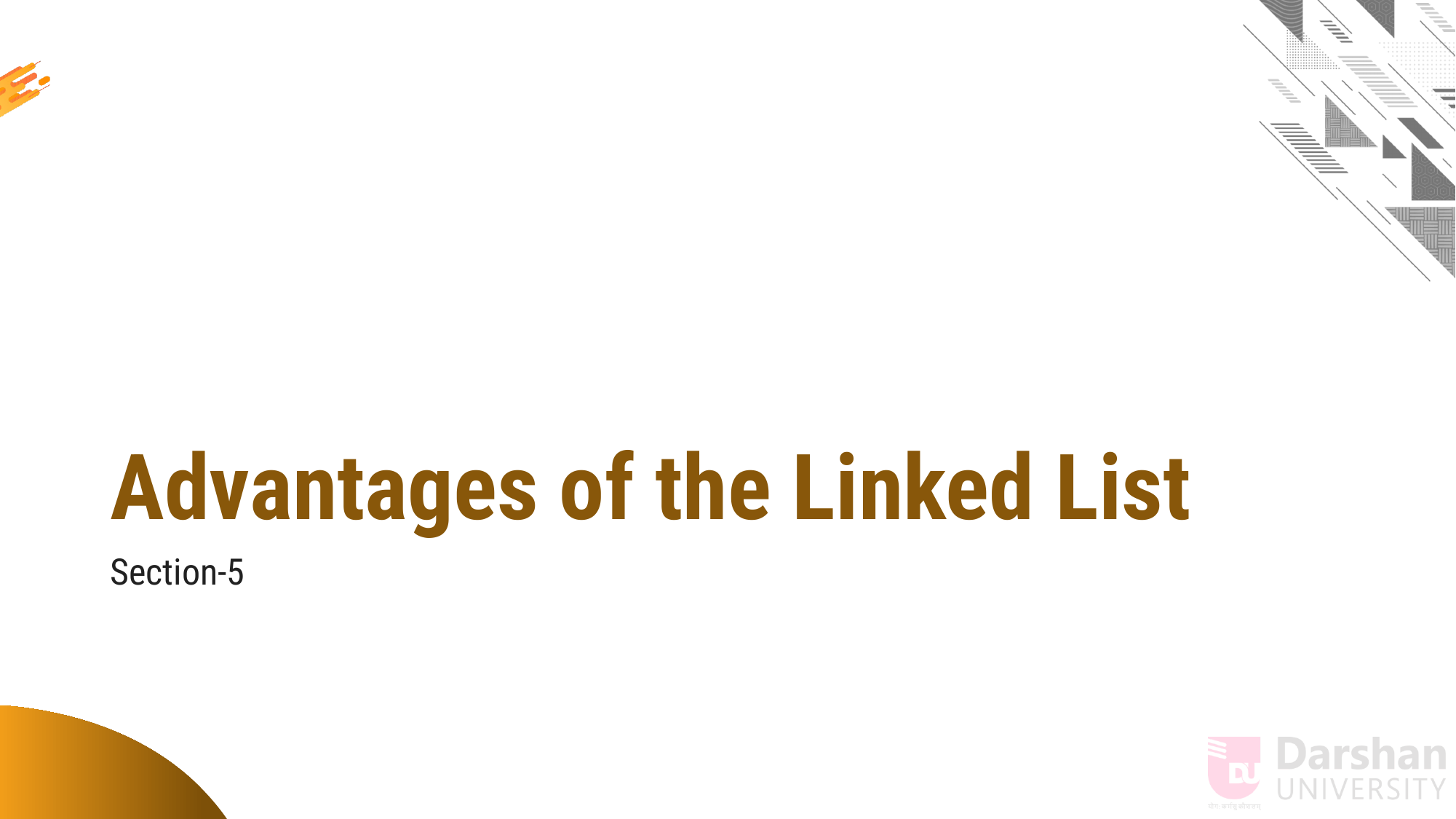

# Advantages of the Linked List
Section-5